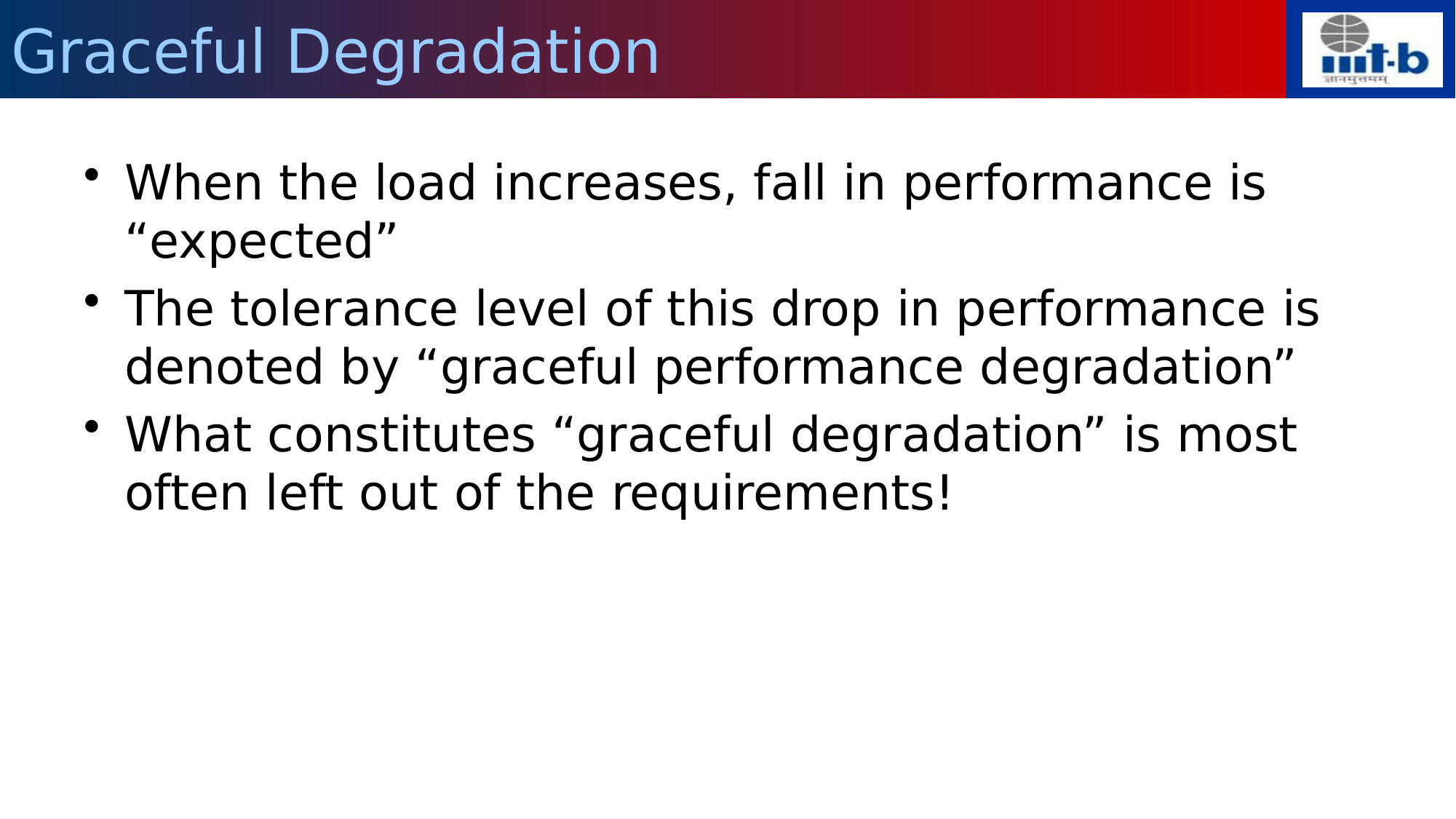

# Graceful Degradation
When the load increases, fall in performance is “expected”
The tolerance level of this drop in performance is denoted by “graceful performance degradation”
What constitutes “graceful degradation” is most often left out of the requirements!